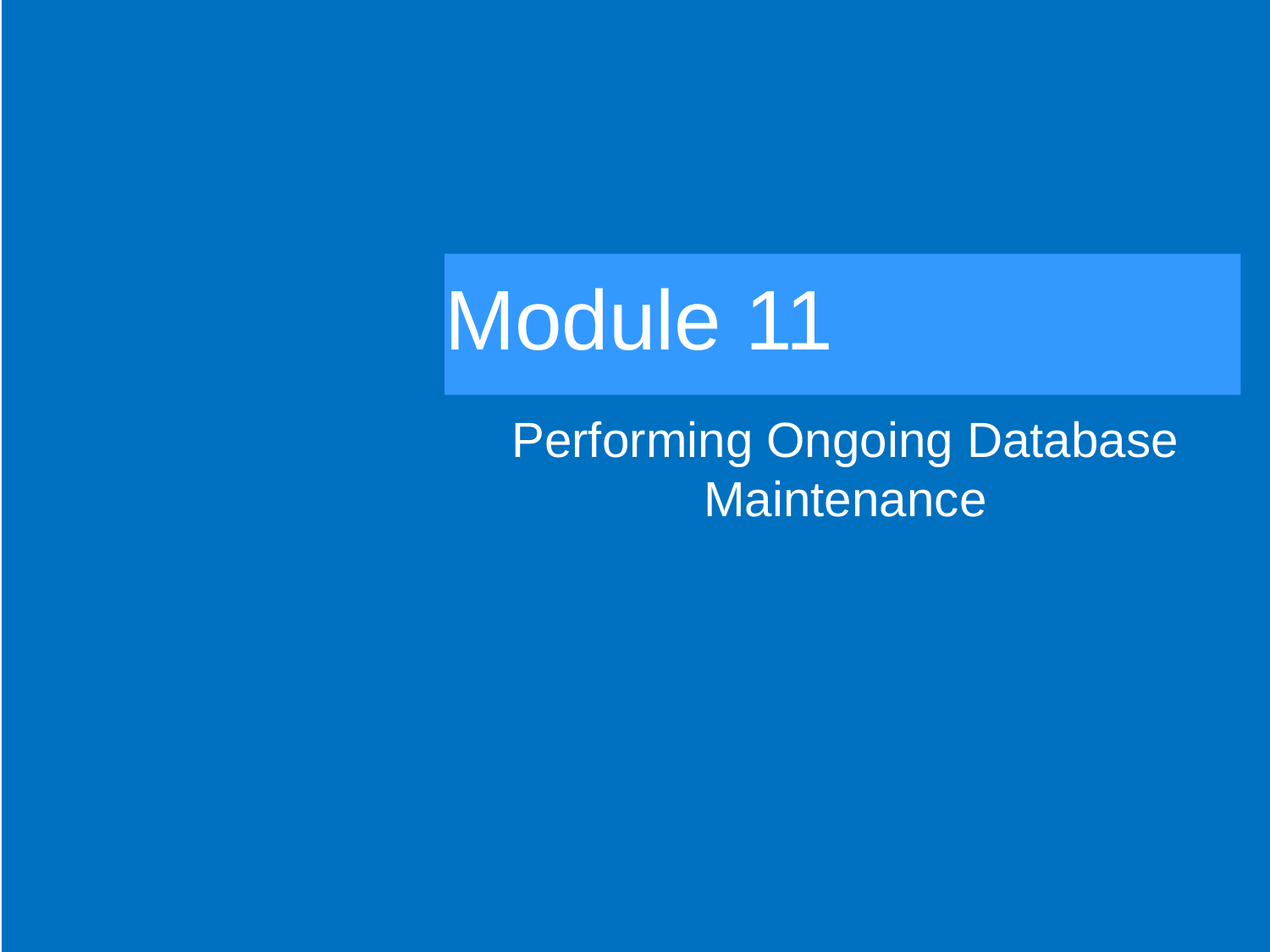

# Module 11
Performing Ongoing Database Maintenance